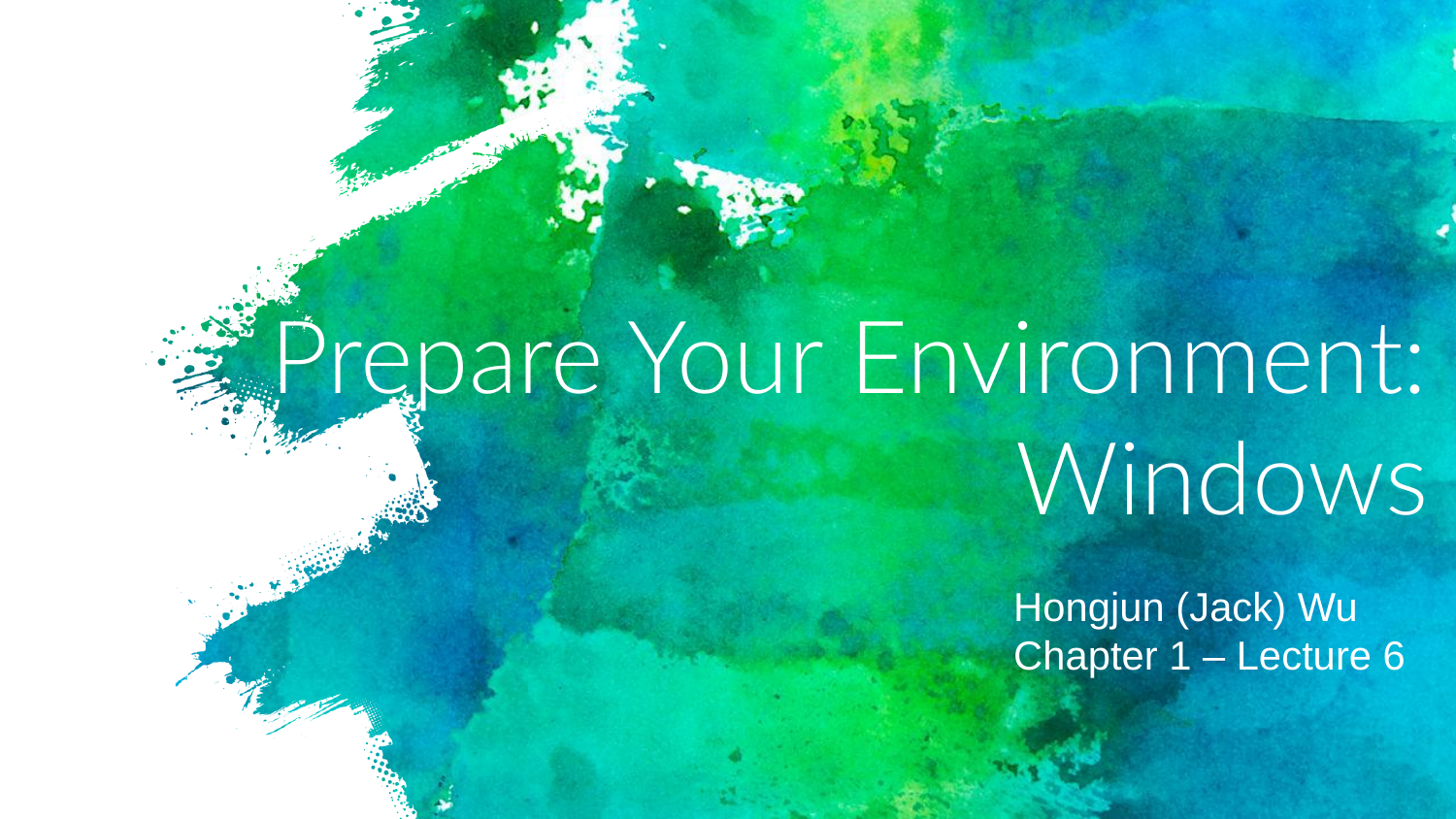

# Prepare Your Environment: Windows
Hongjun (Jack) Wu
Chapter 1 – Lecture 6